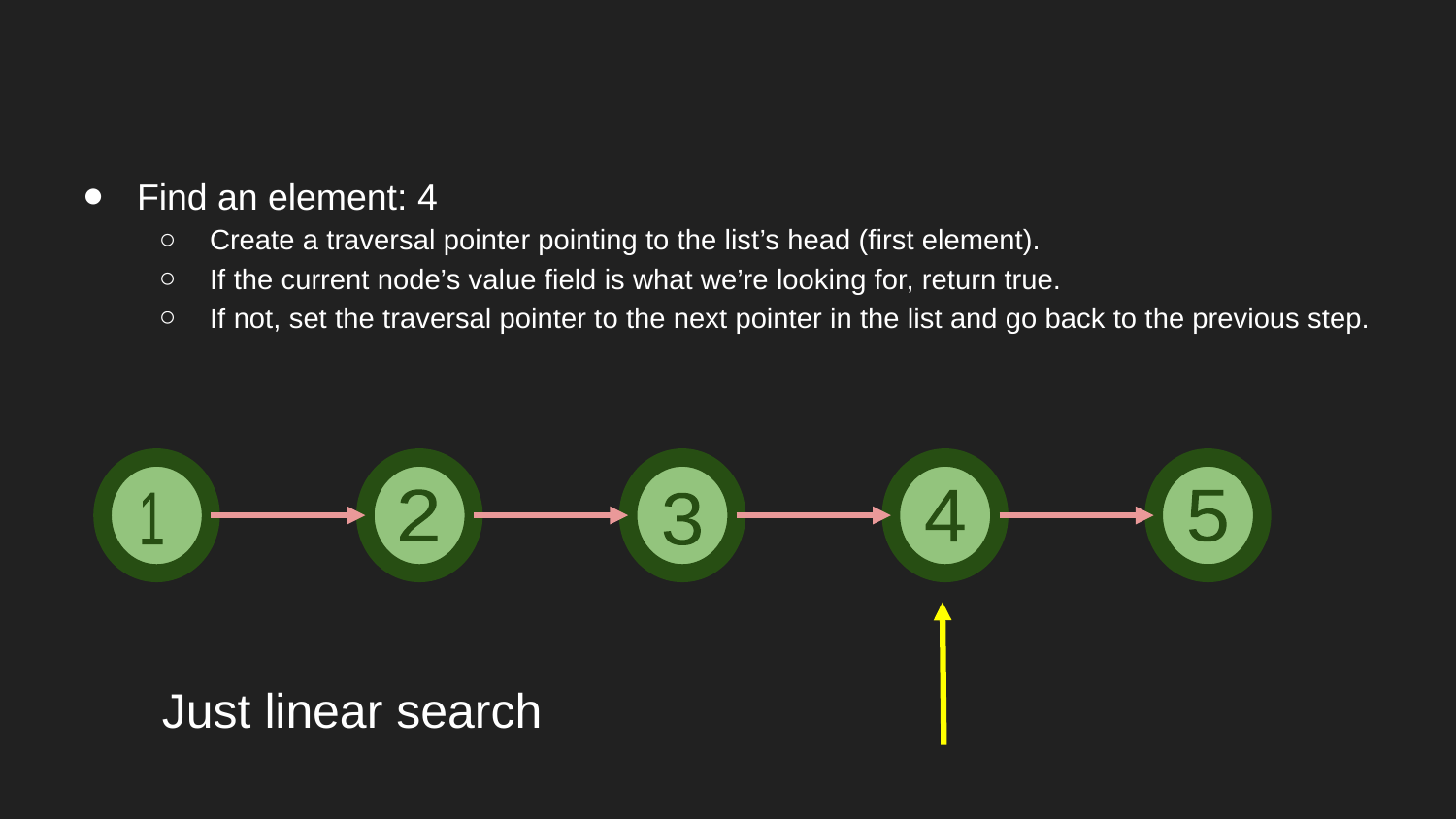

Find an element: 4
Create a traversal pointer pointing to the list’s head (first element).
If the current node’s value field is what we’re looking for, return true.
If not, set the traversal pointer to the next pointer in the list and go back to the previous step.

3

4

5

2

1
Just linear search